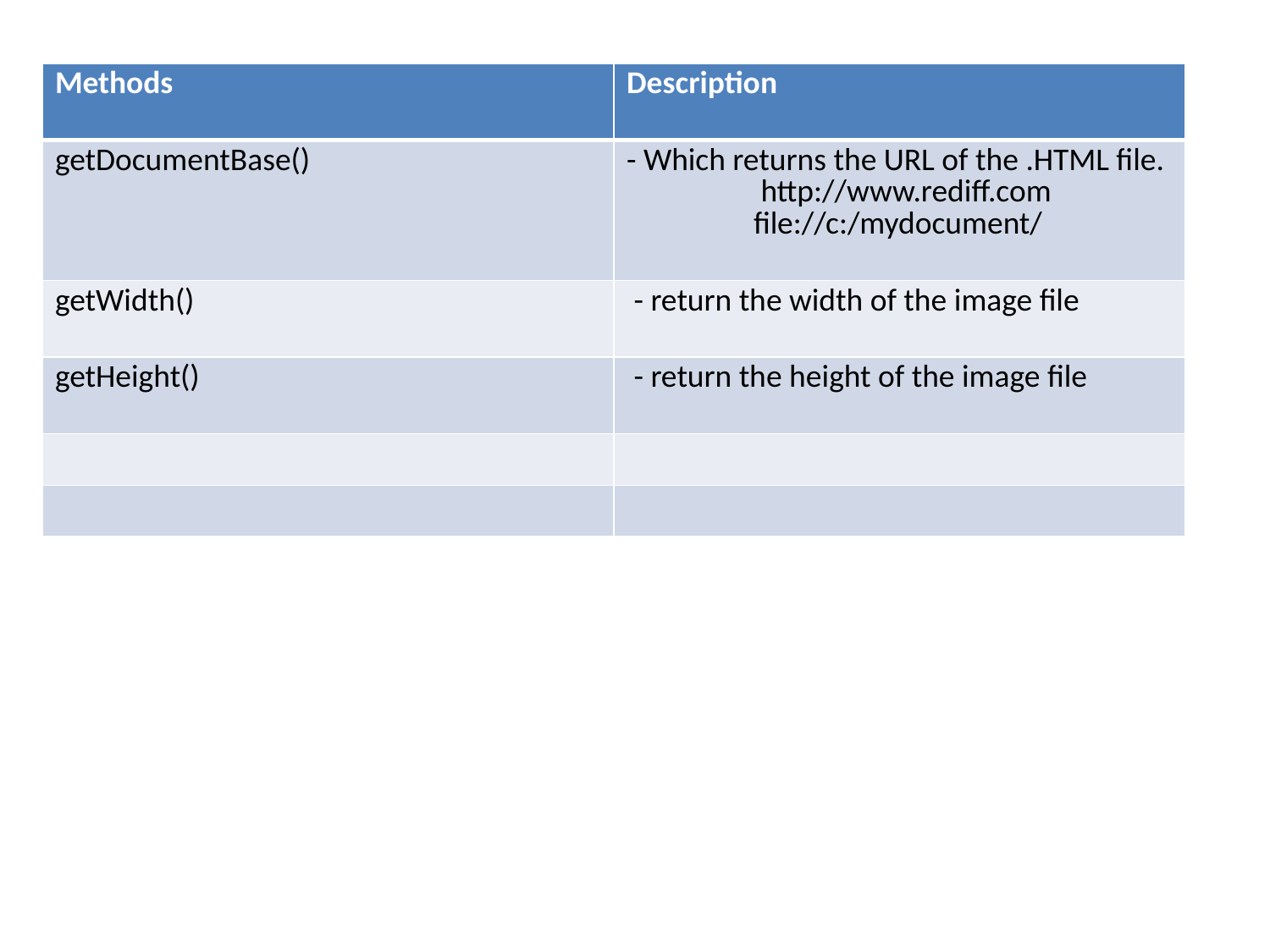

| Methods | Description |
| --- | --- |
| getDocumentBase() | - Which returns the URL of the .HTML file. http://www.rediff.com file://c:/mydocument/ |
| getWidth() | - return the width of the image file |
| getHeight() | - return the height of the image file |
|  |  |
|  |  |